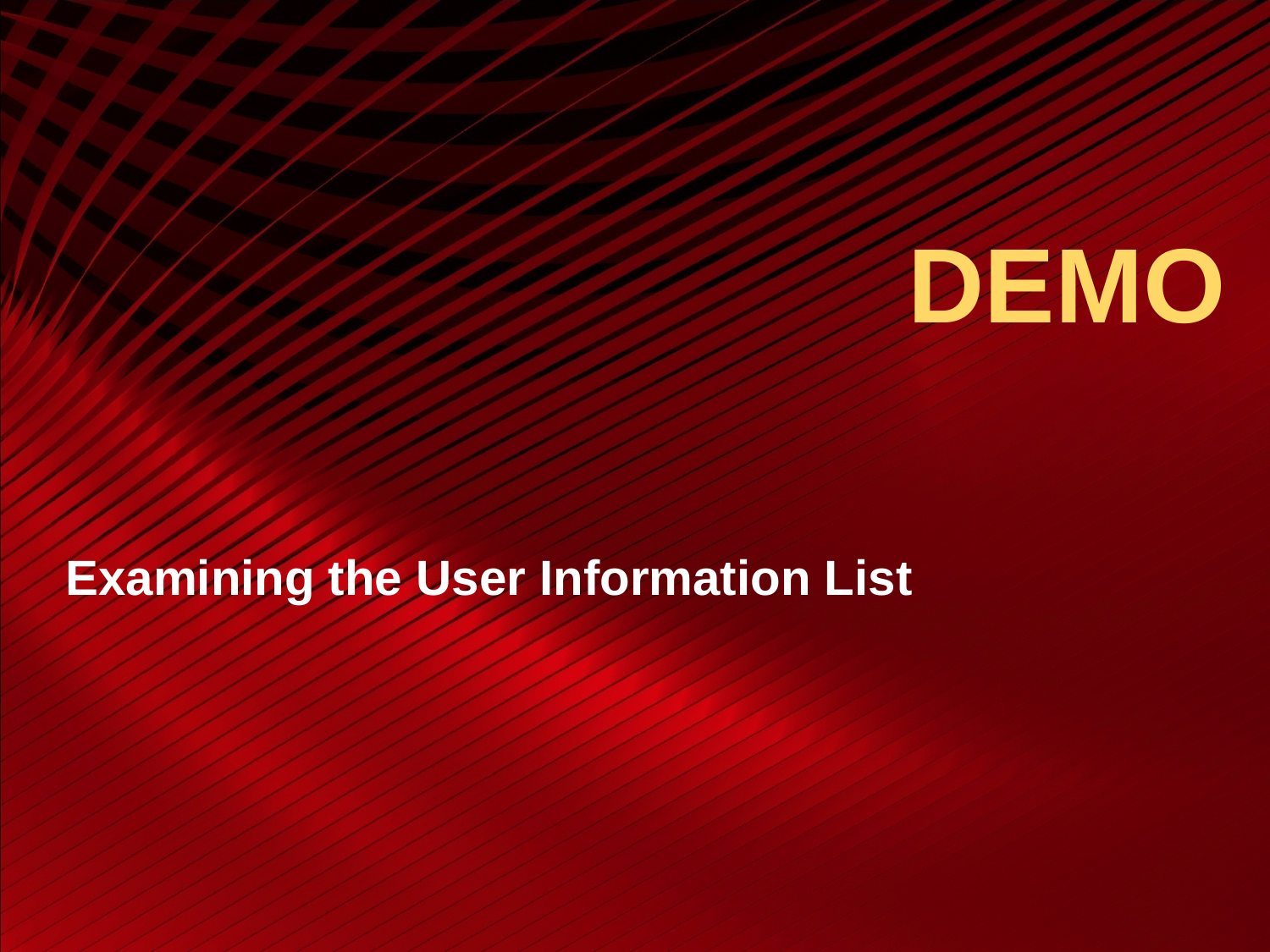

# DEMO
Examining the User Information List